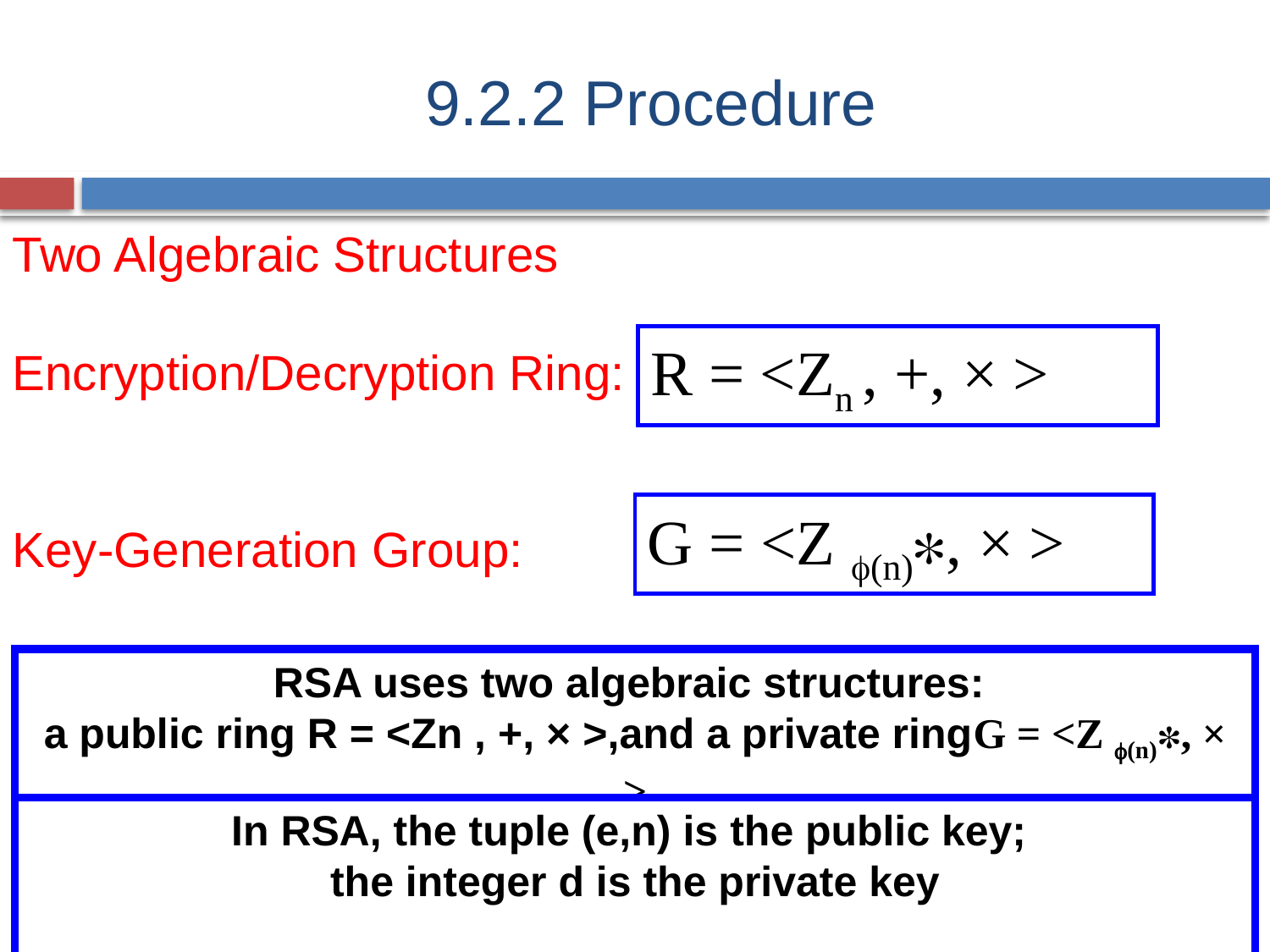

# 9.2.2 Procedure
Two Algebraic Structures

Encryption/Decryption Ring:

Key-Generation Group:

R = <Zn , +, × >
G = <Z φ(n)∗, × >
RSA uses two algebraic structures:
a public ring R = <Zn , +, × >,and a private ringG = <Z φ(n)∗, × >

In RSA, the tuple (e,n) is the public key;
the integer d is the private key